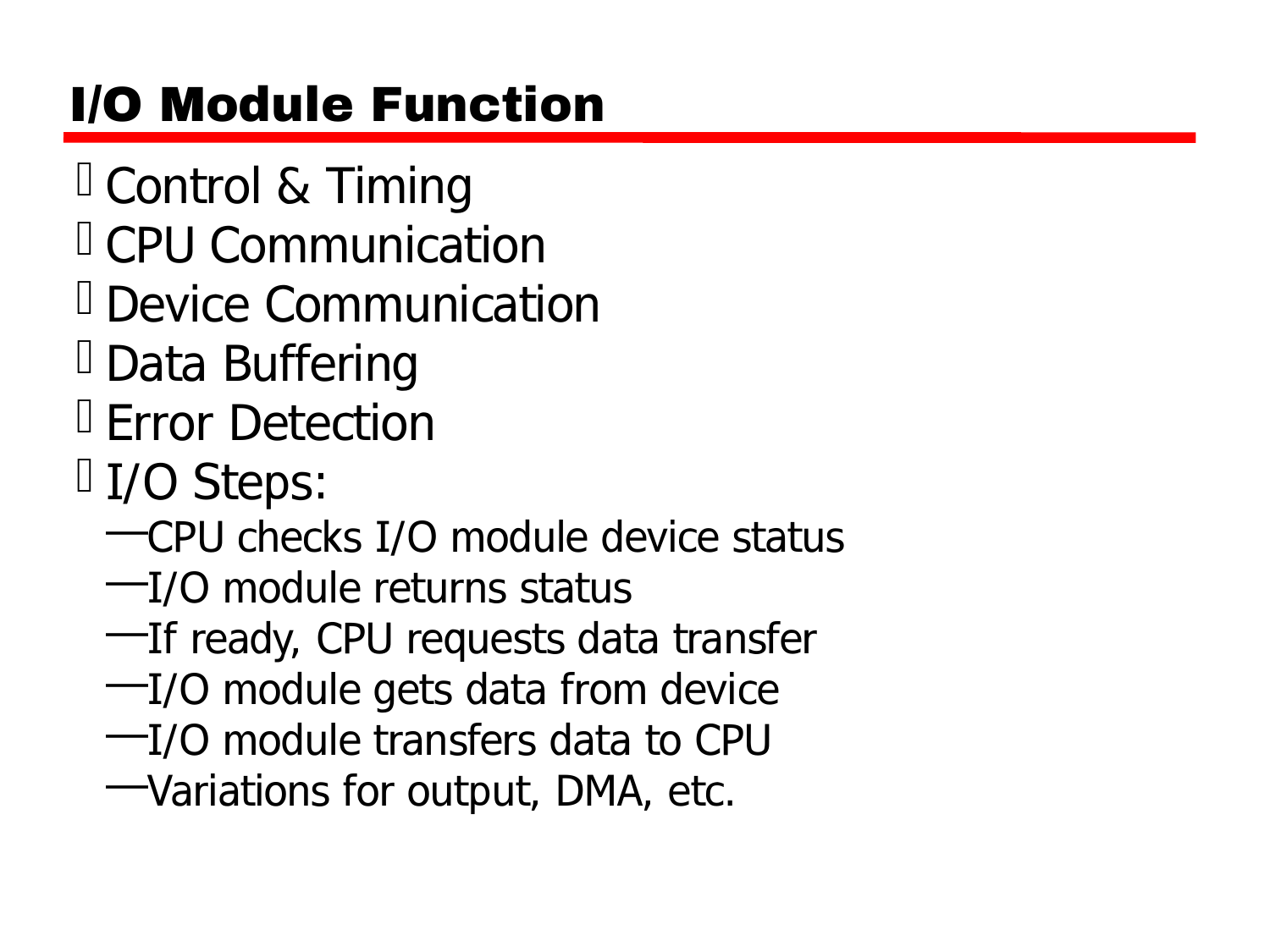

I/O Module Function
Control & Timing
CPU Communication
Device Communication
Data Buffering
Error Detection
I/O Steps:
CPU checks I/O module device status
I/O module returns status
If ready, CPU requests data transfer
I/O module gets data from device
I/O module transfers data to CPU
Variations for output, DMA, etc.